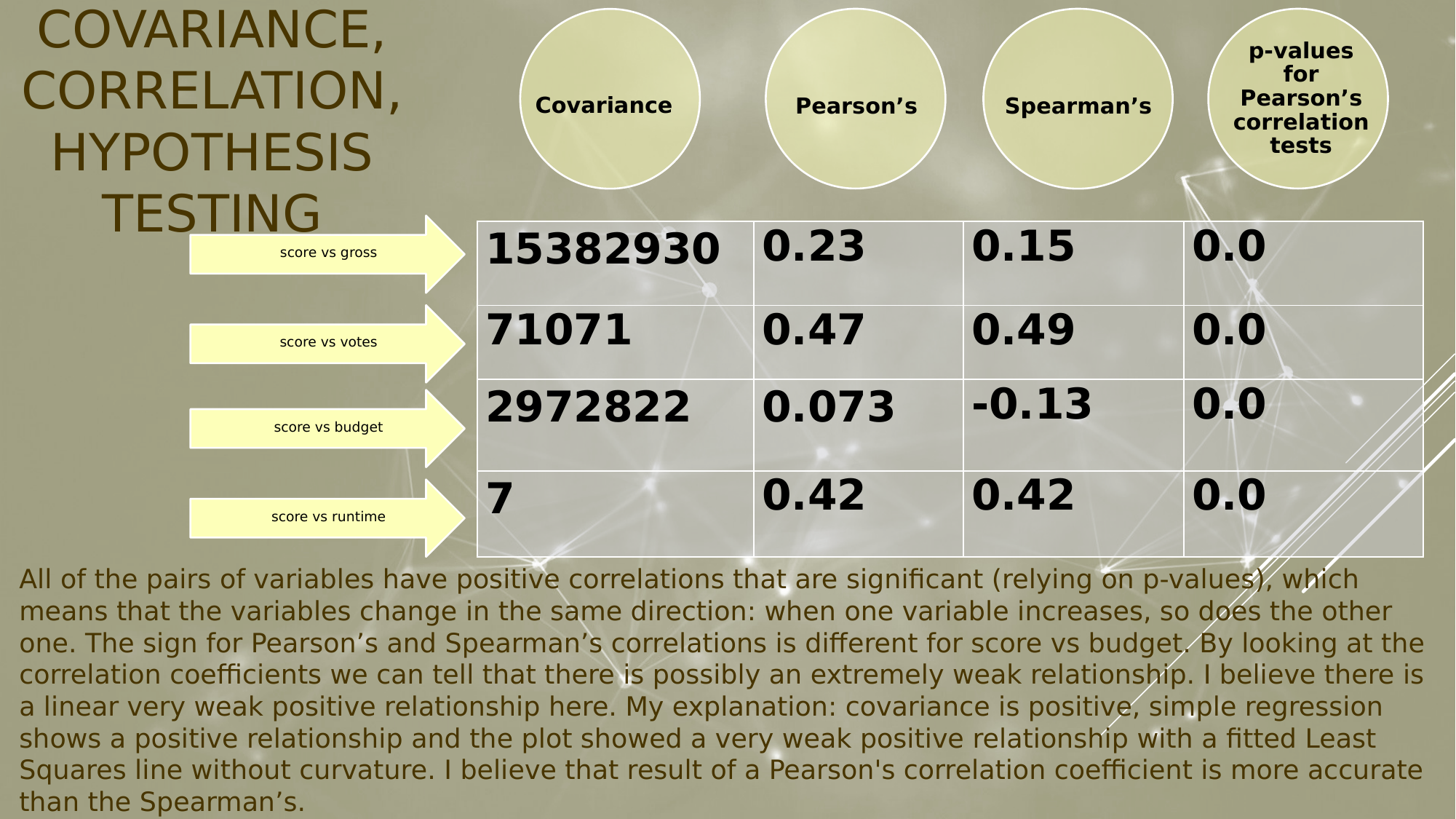

# COVARIANCE, CORRELATION, HYPOTHESIS TESTING

Spearman’s
p-values for Pearson’s correlation tests
Covariance
Pearson’s
score vs gross
| 15382930 | 0.23 | 0.15 | 0.0 |
| --- | --- | --- | --- |
| 71071 | 0.47 | 0.49 | 0.0 |
| 2972822 | 0.073 | -0.13 | 0.0 |
| 7 | 0.42 | 0.42 | 0.0 |
score vs votes
score vs budget
score vs runtime
All of the pairs of variables have positive correlations that are significant (relying on p-values), which means that the variables change in the same direction: when one variable increases, so does the other one. The sign for Pearson’s and Spearman’s correlations is different for score vs budget. By looking at the correlation coefficients we can tell that there is possibly an extremely weak relationship. I believe there is a linear very weak positive relationship here. My explanation: covariance is positive, simple regression shows a positive relationship and the plot showed a very weak positive relationship with a fitted Least Squares line without curvature. I believe that result of a Pearson's correlation coefficient is more accurate than the Spearman’s.